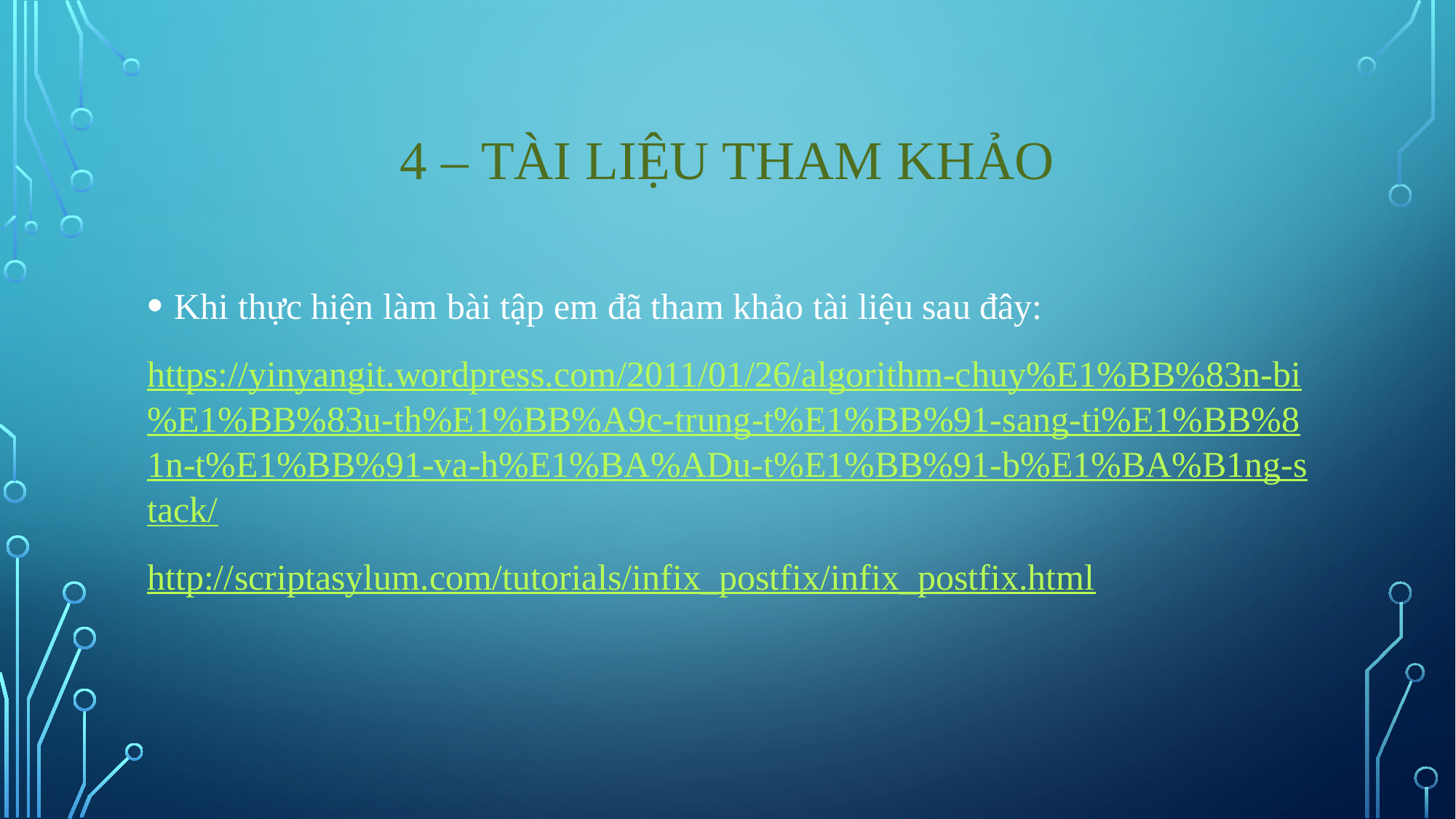

# 4 – Tài liệu tham khảo
Khi thực hiện làm bài tập em đã tham khảo tài liệu sau đây:
https://yinyangit.wordpress.com/2011/01/26/algorithm-chuy%E1%BB%83n-bi%E1%BB%83u-th%E1%BB%A9c-trung-t%E1%BB%91-sang-ti%E1%BB%81n-t%E1%BB%91-va-h%E1%BA%ADu-t%E1%BB%91-b%E1%BA%B1ng-stack/
http://scriptasylum.com/tutorials/infix_postfix/infix_postfix.html